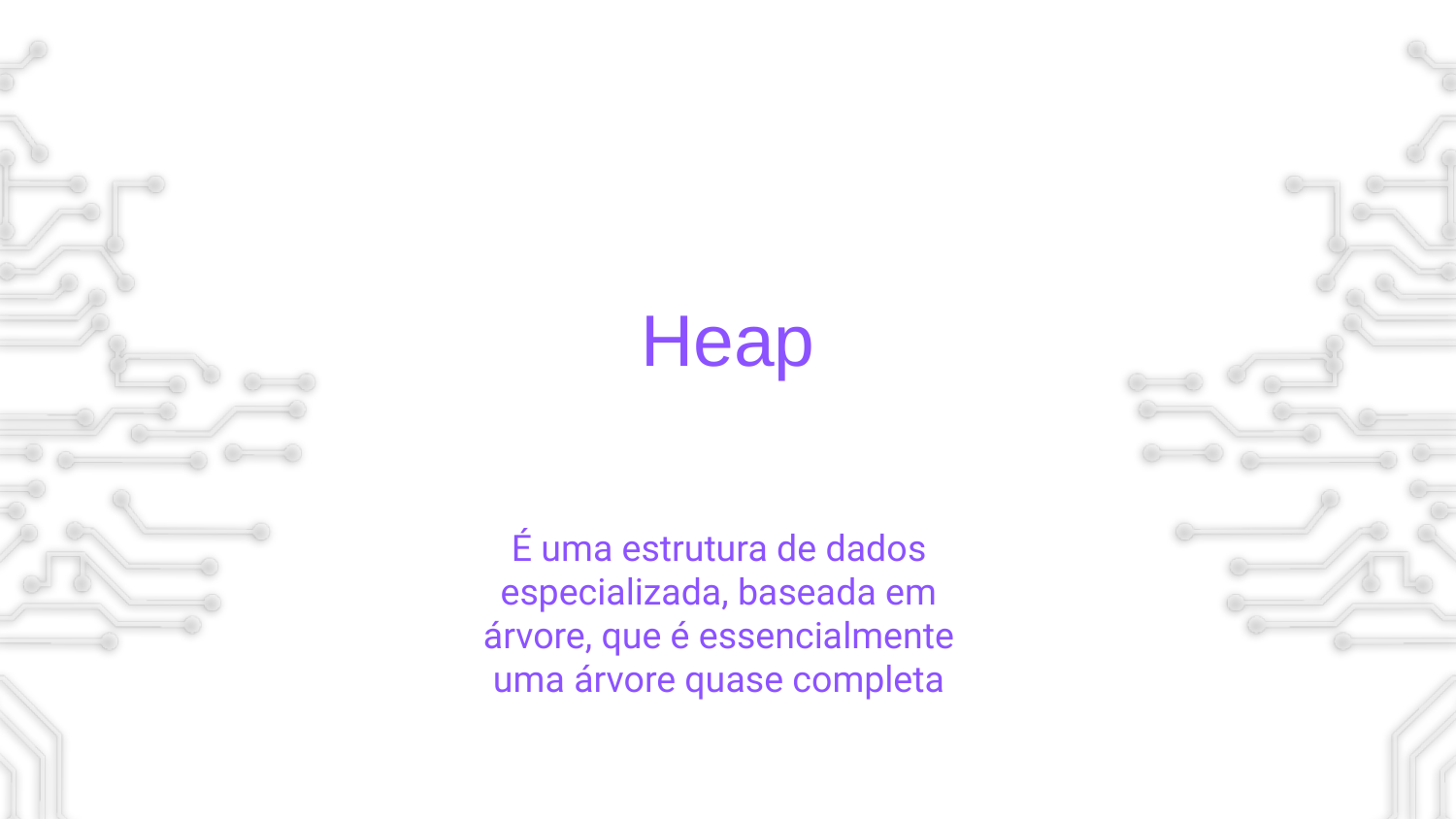

# Heap
É uma estrutura de dados especializada, baseada em árvore, que é essencialmente uma árvore quase completa